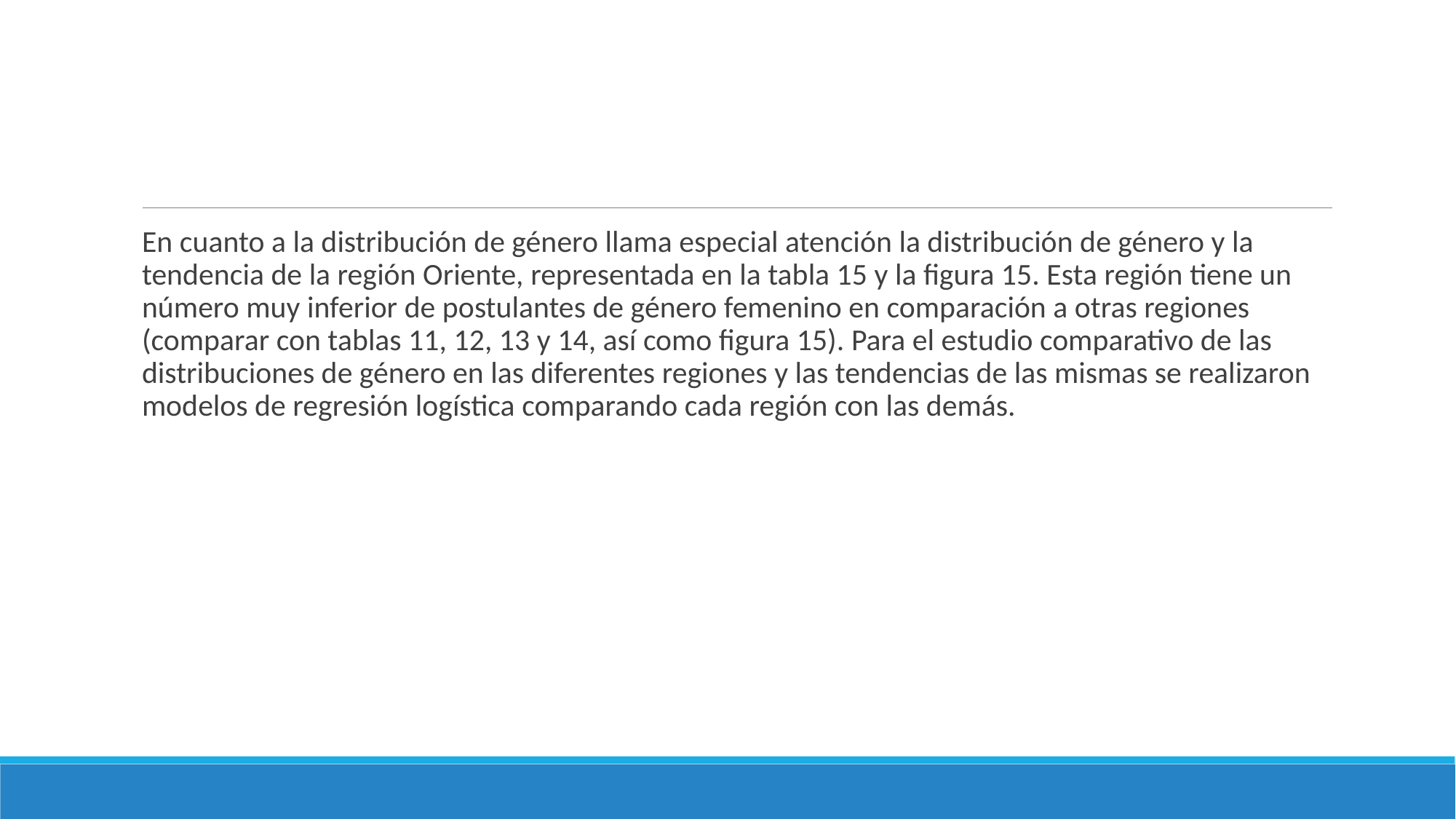

#
En cuanto a la distribución de género llama especial atención la distribución de género y la tendencia de la región Oriente, representada en la tabla 15 y la figura 15. Esta región tiene un número muy inferior de postulantes de género femenino en comparación a otras regiones (comparar con tablas 11, 12, 13 y 14, así como figura 15). Para el estudio comparativo de las distribuciones de género en las diferentes regiones y las tendencias de las mismas se realizaron modelos de regresión logística comparando cada región con las demás.